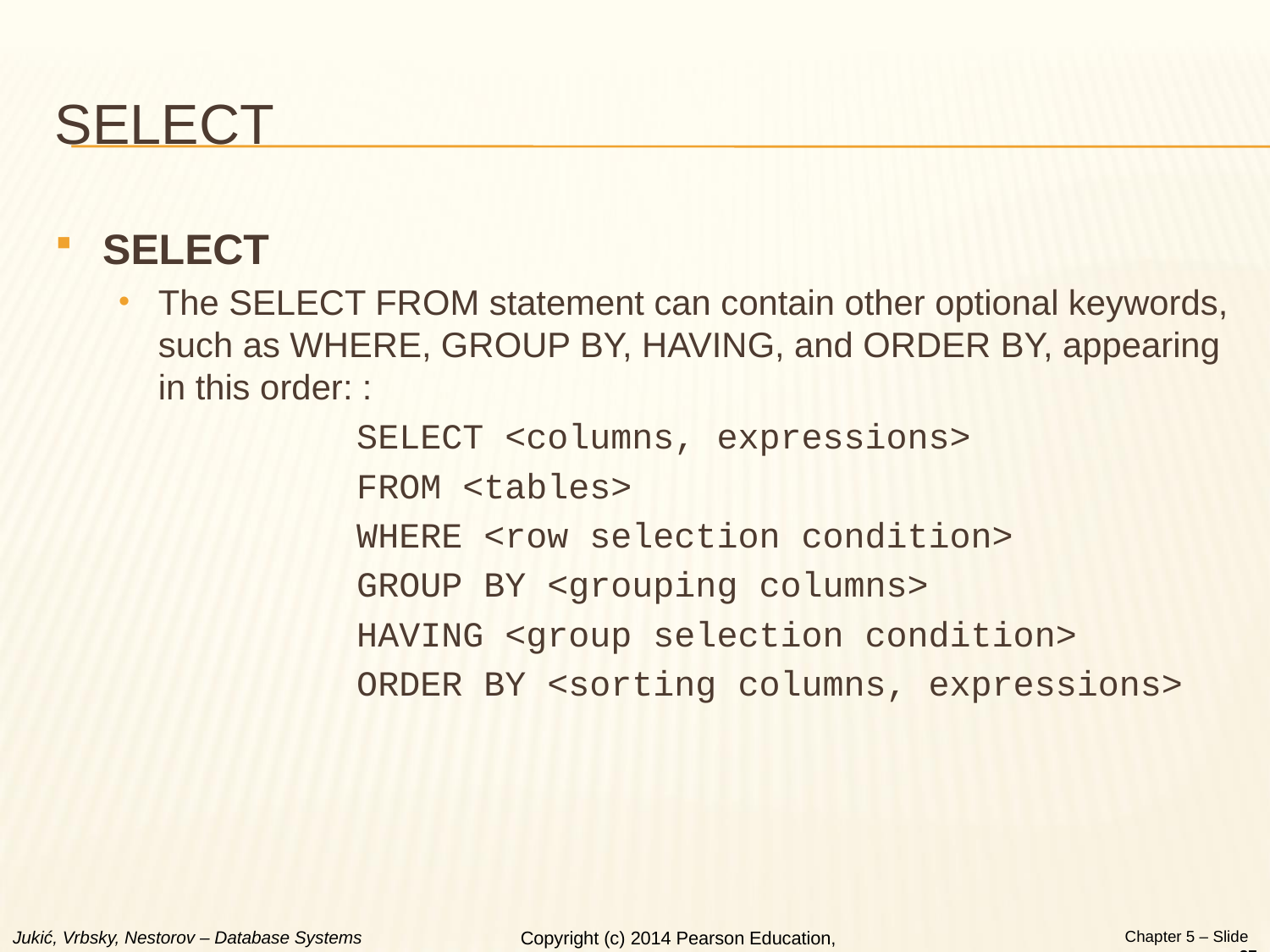

# SELECT
SELECT
The SELECT FROM statement can contain other optional keywords, such as WHERE, GROUP BY, HAVING, and ORDER BY, appearing in this order: :
SELECT <columns, expressions>
FROM <tables>
WHERE <row selection condition>
GROUP BY <grouping columns>
HAVING <group selection condition>
ORDER BY <sorting columns, expressions>
Jukić, Vrbsky, Nestorov – Database Systems
Chapter 5 – Slide  27